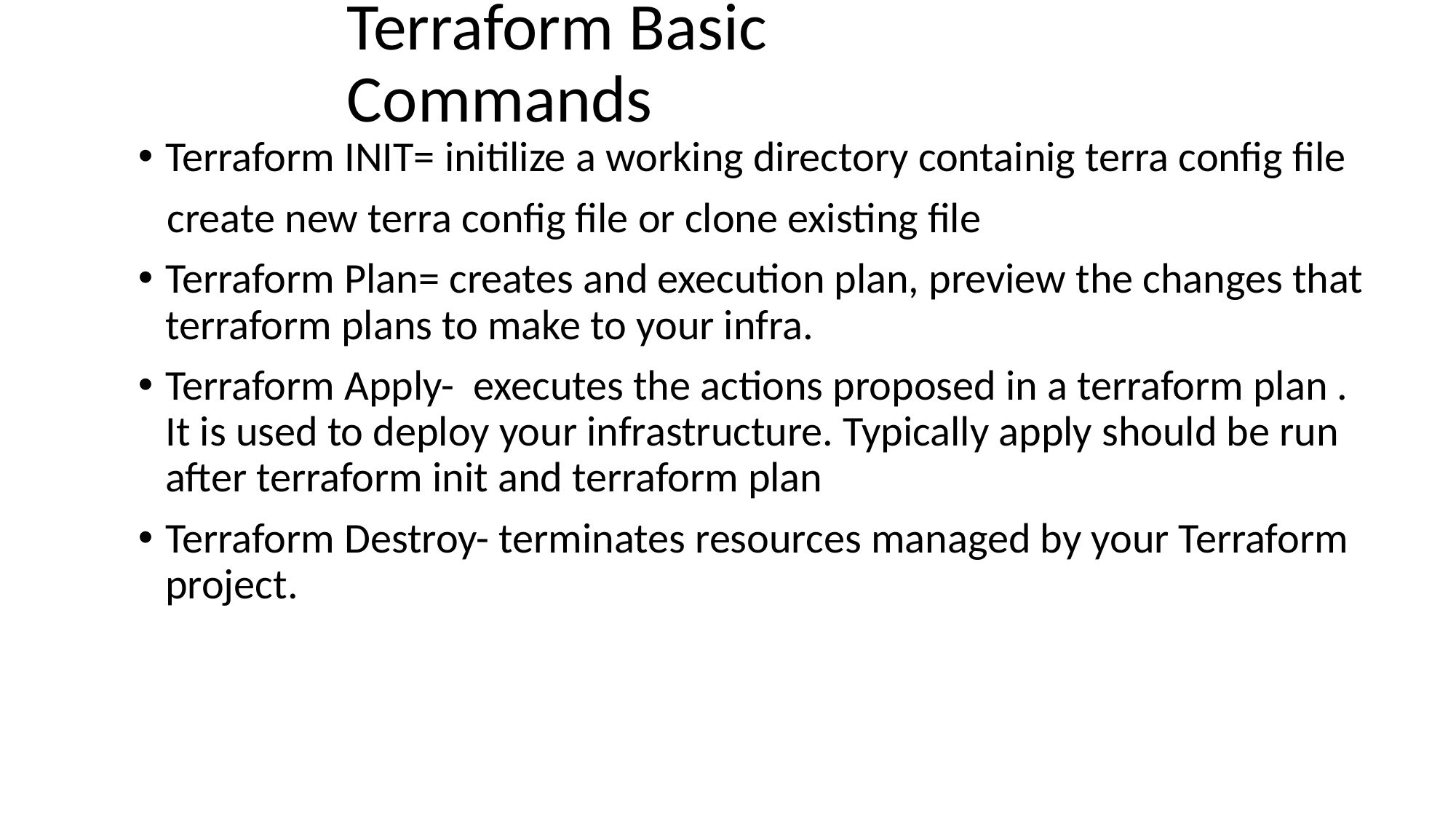

# Terraform Basic Commands
Terraform INIT= initilize a working directory containig terra config file
   create new terra config file or clone existing file
Terraform Plan= creates and execution plan, preview the changes that terraform plans to make to your infra.
Terraform Apply-  executes the actions proposed in a terraform plan . It is used to deploy your infrastructure. Typically apply should be run after terraform init and terraform plan
Terraform Destroy- terminates resources managed by your Terraform project.